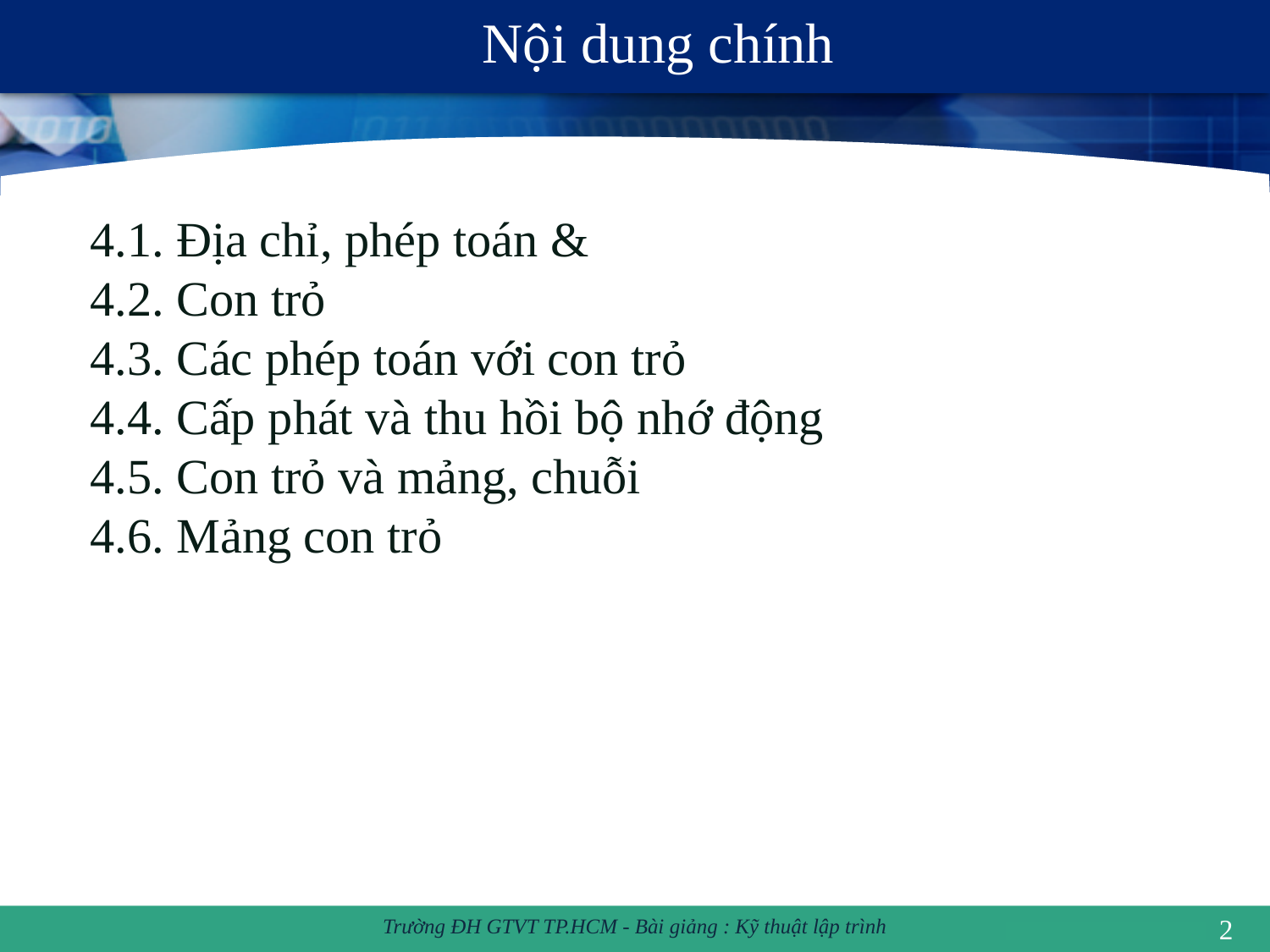

# Nội dung chính
4.1. Địa chỉ, phép toán &
4.2. Con trỏ
4.3. Các phép toán với con trỏ
4.4. Cấp phát và thu hồi bộ nhớ động
4.5. Con trỏ và mảng, chuỗi
4.6. Mảng con trỏ

2
Trường ĐH GTVT TP.HCM - Bài giảng : Kỹ thuật lập trình